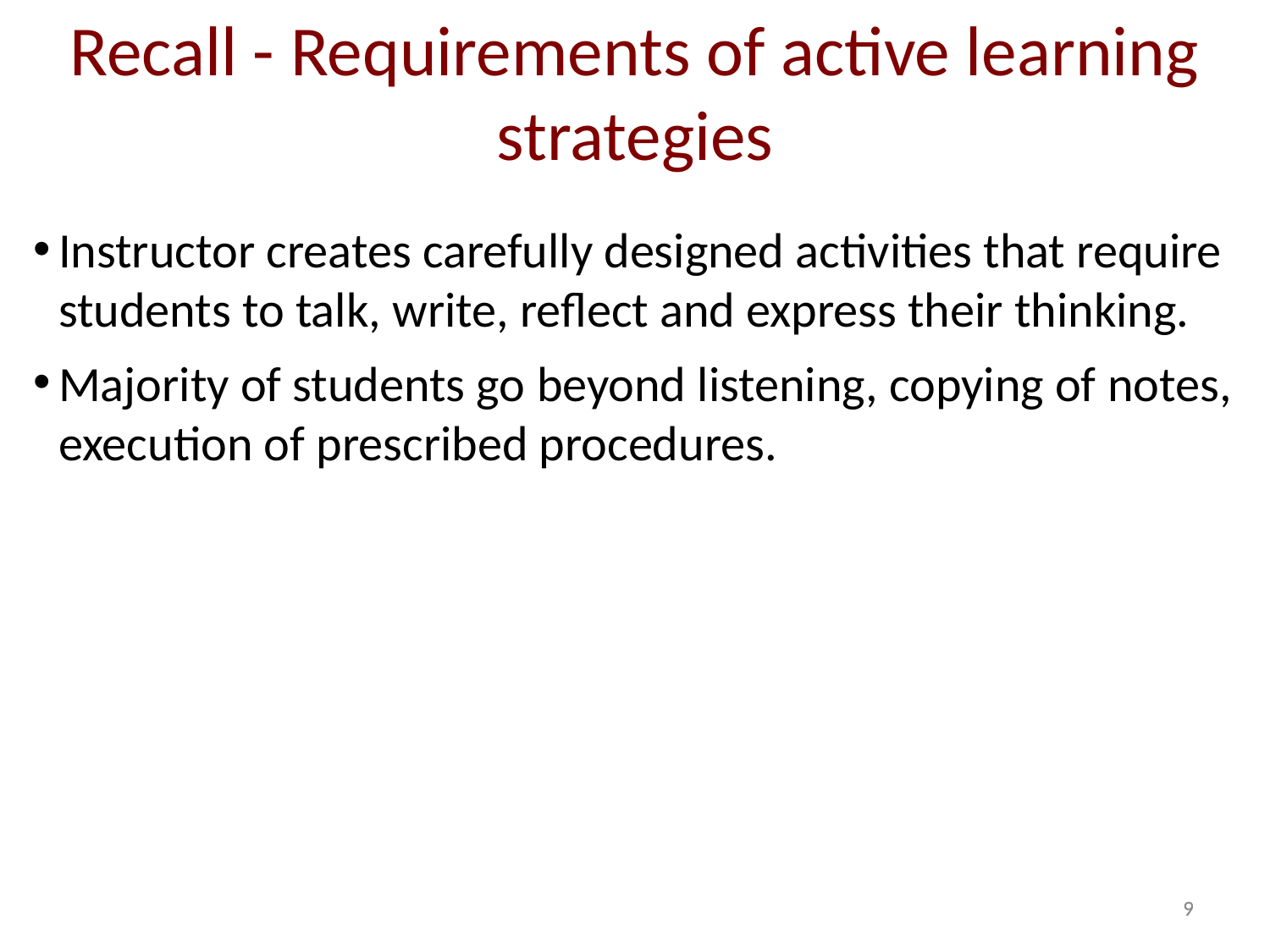

Recall - Requirements of active learning strategies
Instructor creates carefully designed activities that require students to talk, write, reflect and express their thinking.
Majority of students go beyond listening, copying of notes, execution of prescribed procedures.

9
9